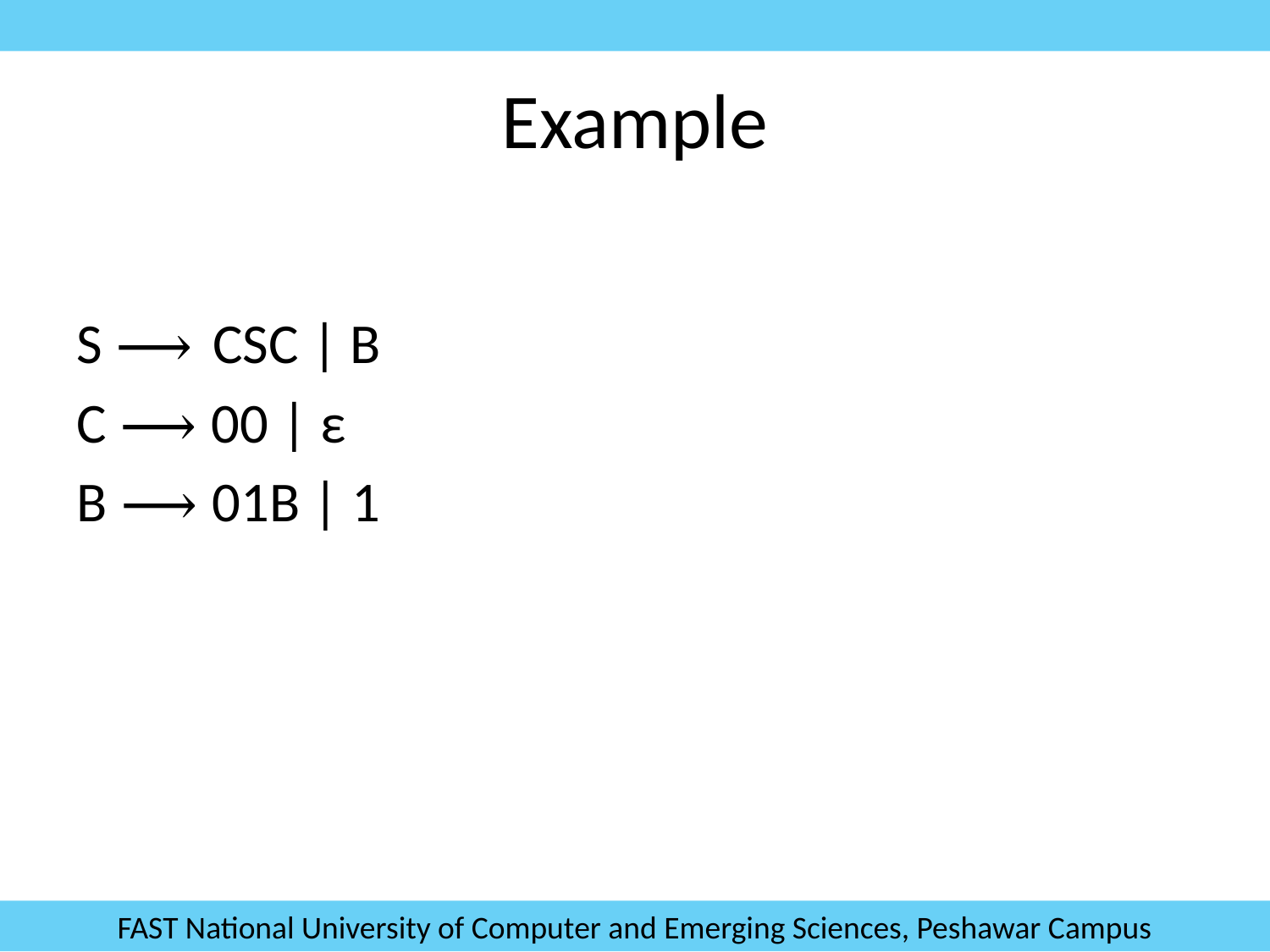

# Example

S ⟶ CSC | B
C ⟶ 00 | ε
B ⟶ 01B | 1